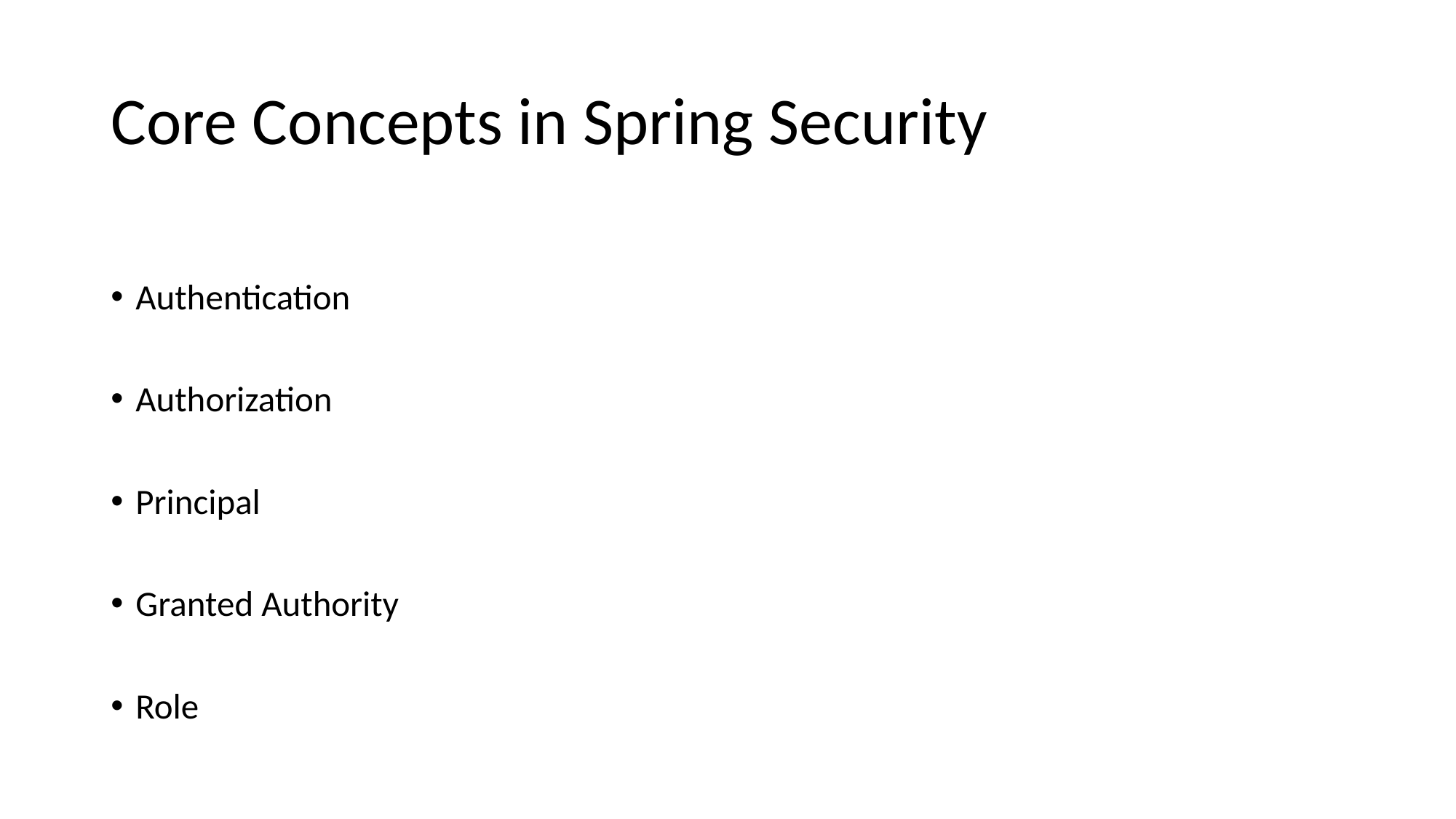

# Core Concepts in Spring Security

Authentication

Authorization

Principal

Granted Authority

Role